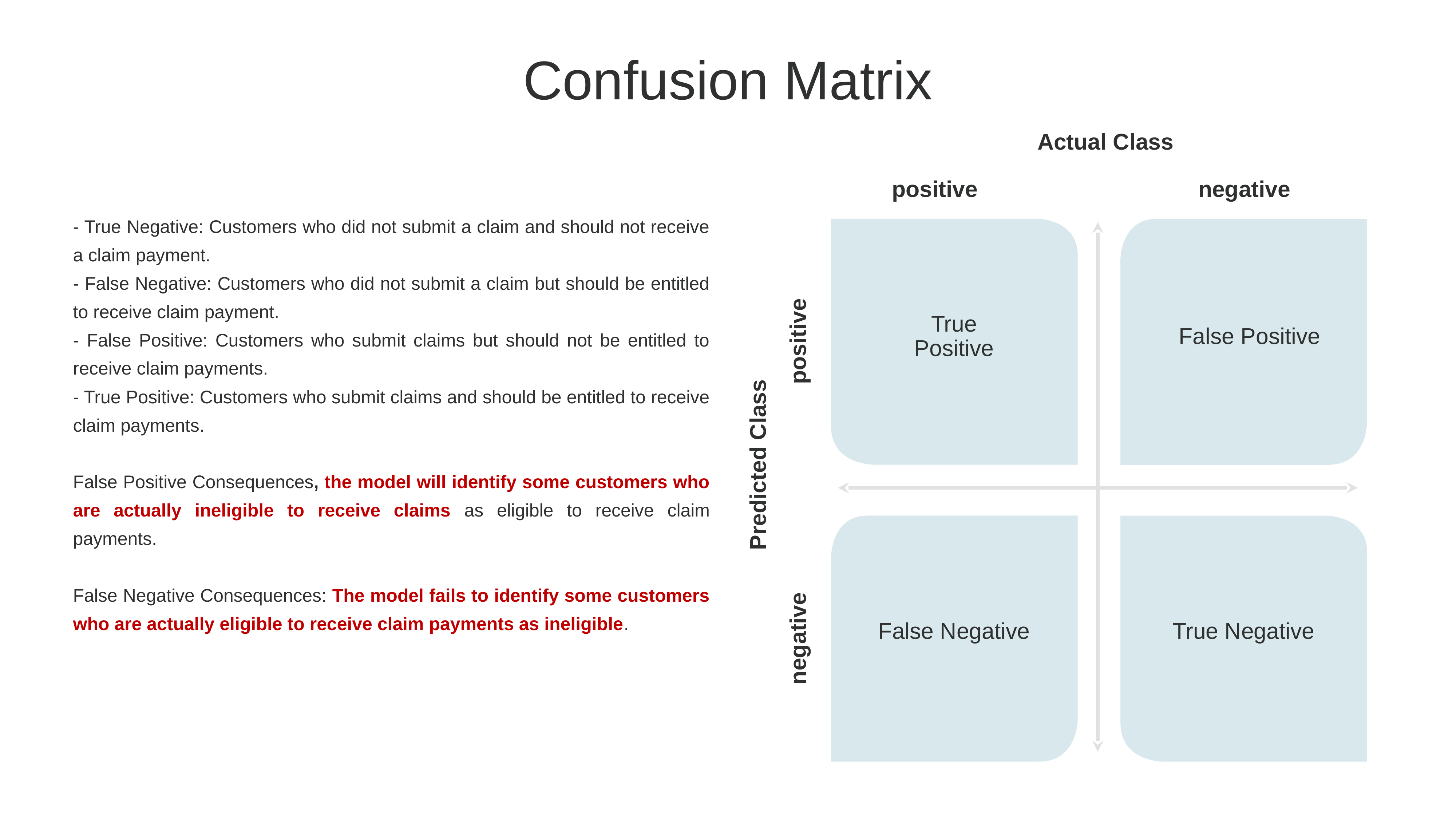

Confusion Matrix
Actual Class
positive
negative
- True Negative: Customers who did not submit a claim and should not receive a claim payment.
- False Negative: Customers who did not submit a claim but should be entitled to receive claim payment.
- False Positive: Customers who submit claims but should not be entitled to receive claim payments.
- True Positive: Customers who submit claims and should be entitled to receive claim payments.

False Positive Consequences, the model will identify some customers who are actually ineligible to receive claims as eligible to receive claim payments.

False Negative Consequences: The model fails to identify some customers who are actually eligible to receive claim payments as ineligible.

True
Positive
False Positive
positive
Predicted Class

False Negative
True Negative
negative